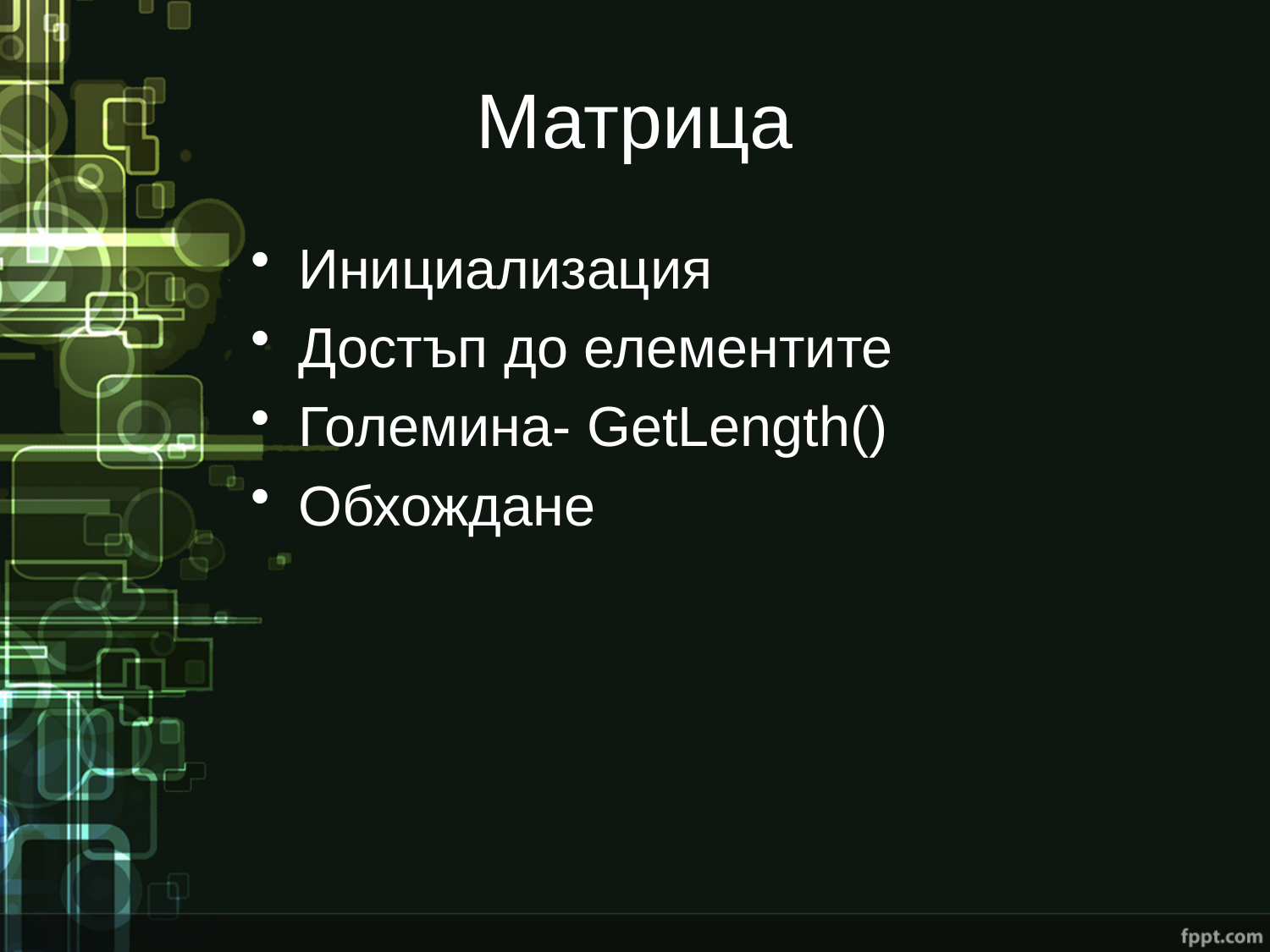

# Матрица
Инициализация
Достъп до елементите
Големина- GetLength()
Обхождане